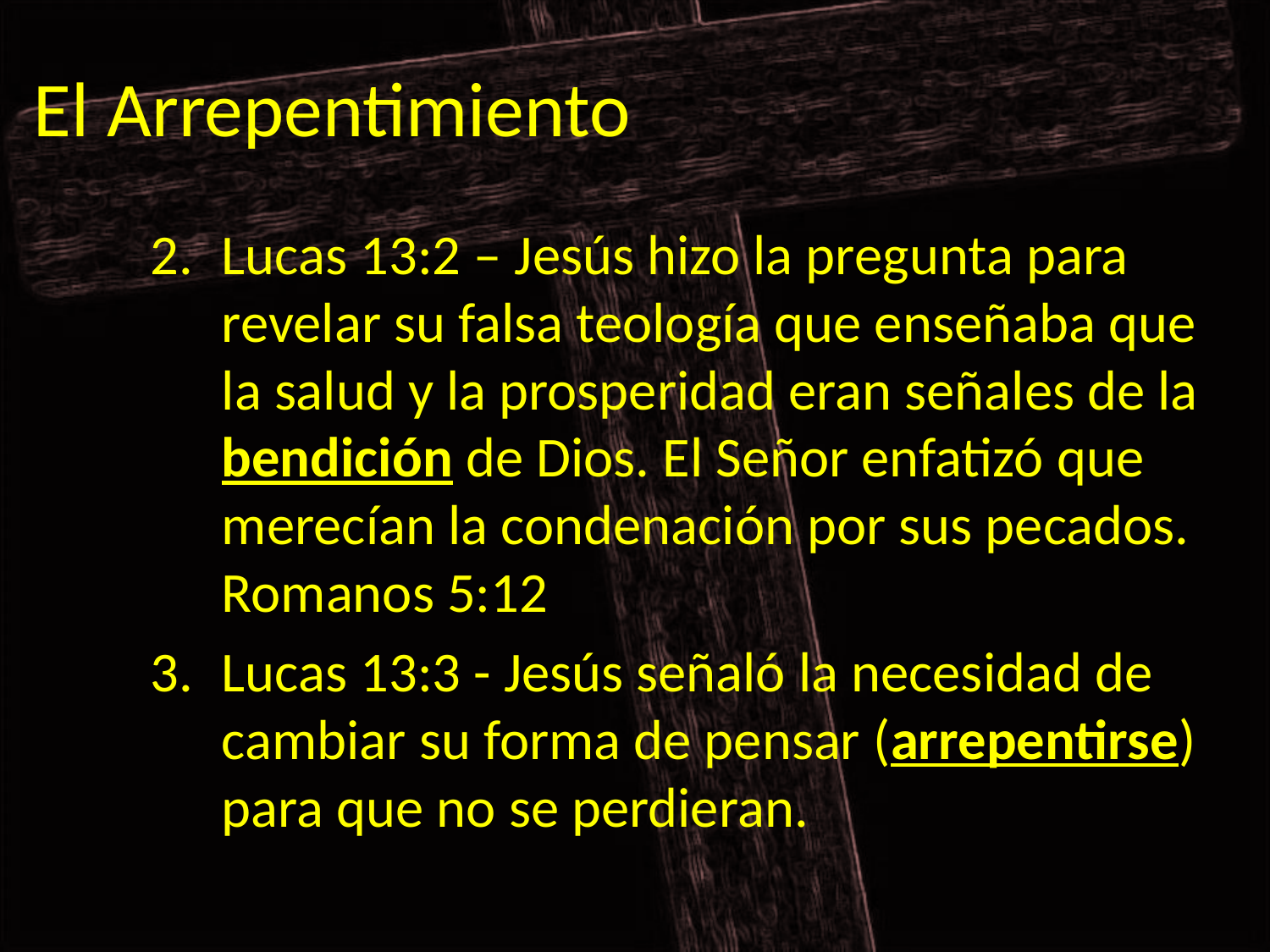

# El Arrepentimiento
Lucas 13:2 – Jesús hizo la pregunta para revelar su falsa teología que enseñaba que la salud y la prosperidad eran señales de la bendición de Dios. El Señor enfatizó que merecían la condenación por sus pecados. Romanos 5:12
Lucas 13:3 - Jesús señaló la necesidad de cambiar su forma de pensar (arrepentirse) para que no se perdieran.